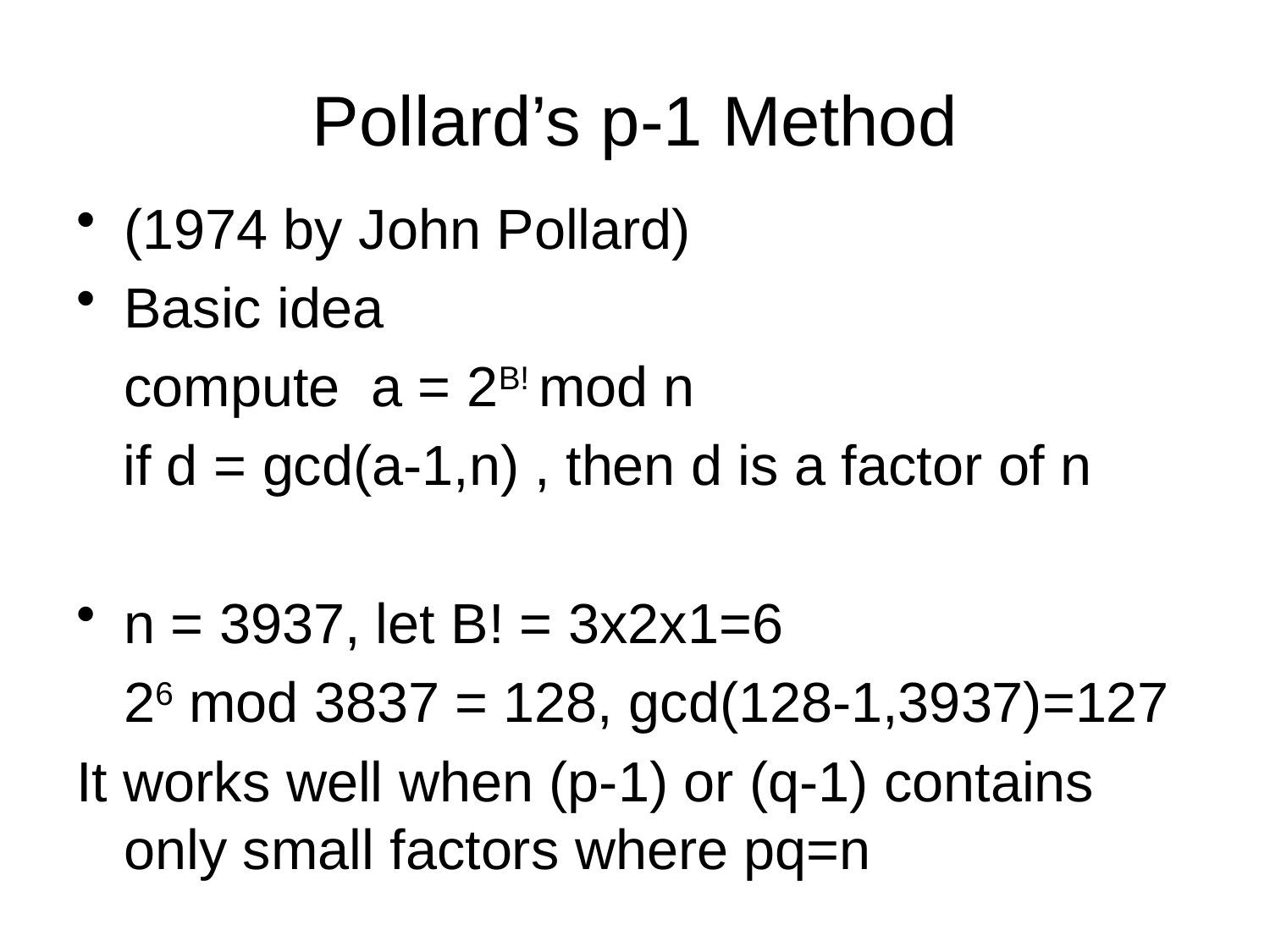

# Pollard’s p-1 Method
(1974 by John Pollard)
Basic idea
	compute  a = 2B! mod n
   if d = gcd(a-1,n) , then d is a factor of n

n = 3937, let B! = 3x2x1=6
	26 mod 3837 = 128, gcd(128-1,3937)=127
It works well when (p-1) or (q-1) contains only small factors where pq=n